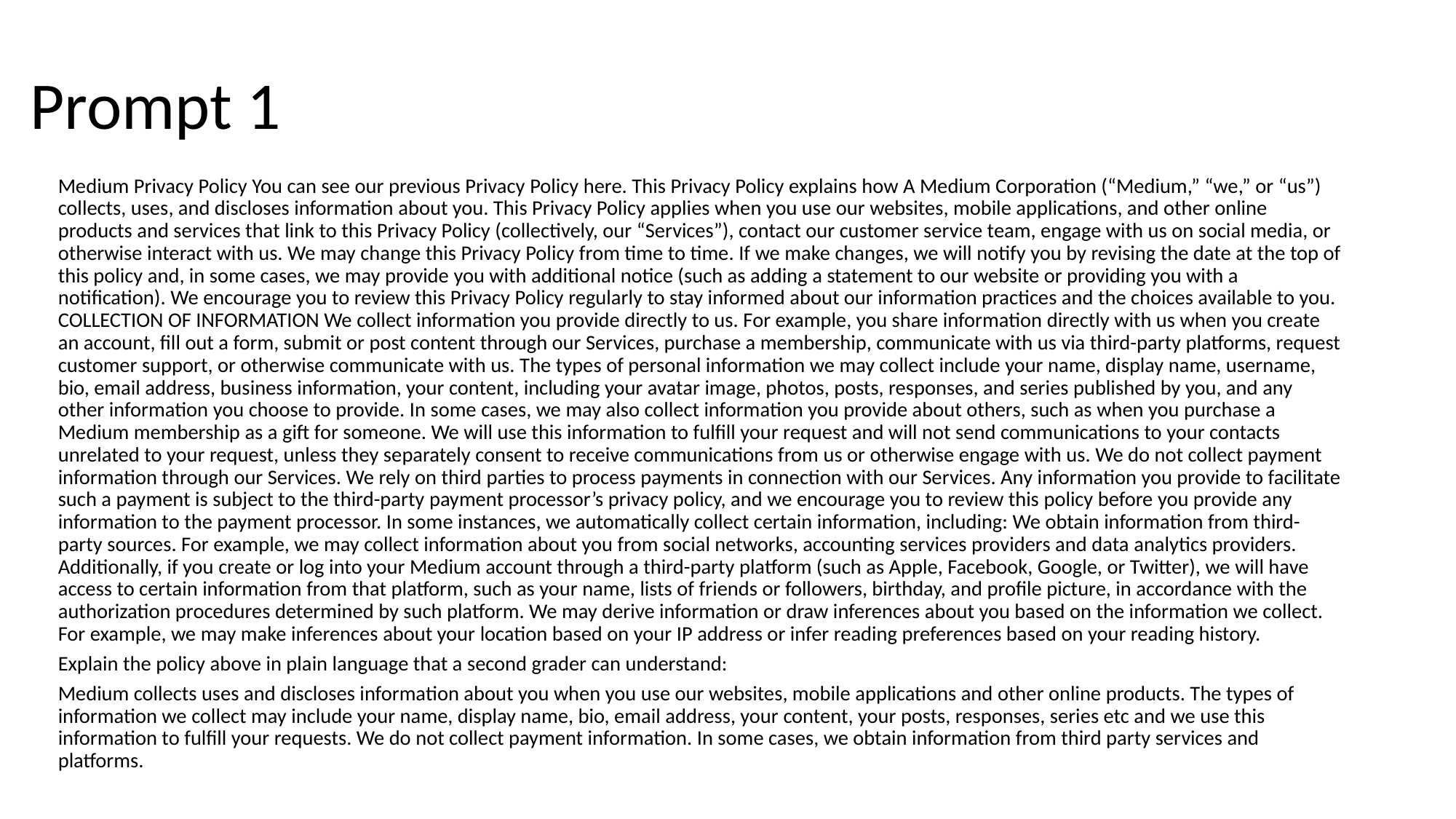

# Prompt 1
Medium Privacy Policy You can see our previous Privacy Policy here. This Privacy Policy explains how A Medium Corporation (“Medium,” “we,” or “us”) collects, uses, and discloses information about you. This Privacy Policy applies when you use our websites, mobile applications, and other online products and services that link to this Privacy Policy (collectively, our “Services”), contact our customer service team, engage with us on social media, or otherwise interact with us. We may change this Privacy Policy from time to time. If we make changes, we will notify you by revising the date at the top of this policy and, in some cases, we may provide you with additional notice (such as adding a statement to our website or providing you with a notification). We encourage you to review this Privacy Policy regularly to stay informed about our information practices and the choices available to you. COLLECTION OF INFORMATION We collect information you provide directly to us. For example, you share information directly with us when you create an account, fill out a form, submit or post content through our Services, purchase a membership, communicate with us via third-party platforms, request customer support, or otherwise communicate with us. The types of personal information we may collect include your name, display name, username, bio, email address, business information, your content, including your avatar image, photos, posts, responses, and series published by you, and any other information you choose to provide. In some cases, we may also collect information you provide about others, such as when you purchase a Medium membership as a gift for someone. We will use this information to fulfill your request and will not send communications to your contacts unrelated to your request, unless they separately consent to receive communications from us or otherwise engage with us. We do not collect payment information through our Services. We rely on third parties to process payments in connection with our Services. Any information you provide to facilitate such a payment is subject to the third-party payment processor’s privacy policy, and we encourage you to review this policy before you provide any information to the payment processor. In some instances, we automatically collect certain information, including: We obtain information from third-party sources. For example, we may collect information about you from social networks, accounting services providers and data analytics providers. Additionally, if you create or log into your Medium account through a third-party platform (such as Apple, Facebook, Google, or Twitter), we will have access to certain information from that platform, such as your name, lists of friends or followers, birthday, and profile picture, in accordance with the authorization procedures determined by such platform. We may derive information or draw inferences about you based on the information we collect. For example, we may make inferences about your location based on your IP address or infer reading preferences based on your reading history.
Explain the policy above in plain language that a second grader can understand:
Medium collects uses and discloses information about you when you use our websites, mobile applications and other online products. The types of information we collect may include your name, display name, bio, email address, your content, your posts, responses, series etc and we use this information to fulfill your requests. We do not collect payment information. In some cases, we obtain information from third party services and platforms.